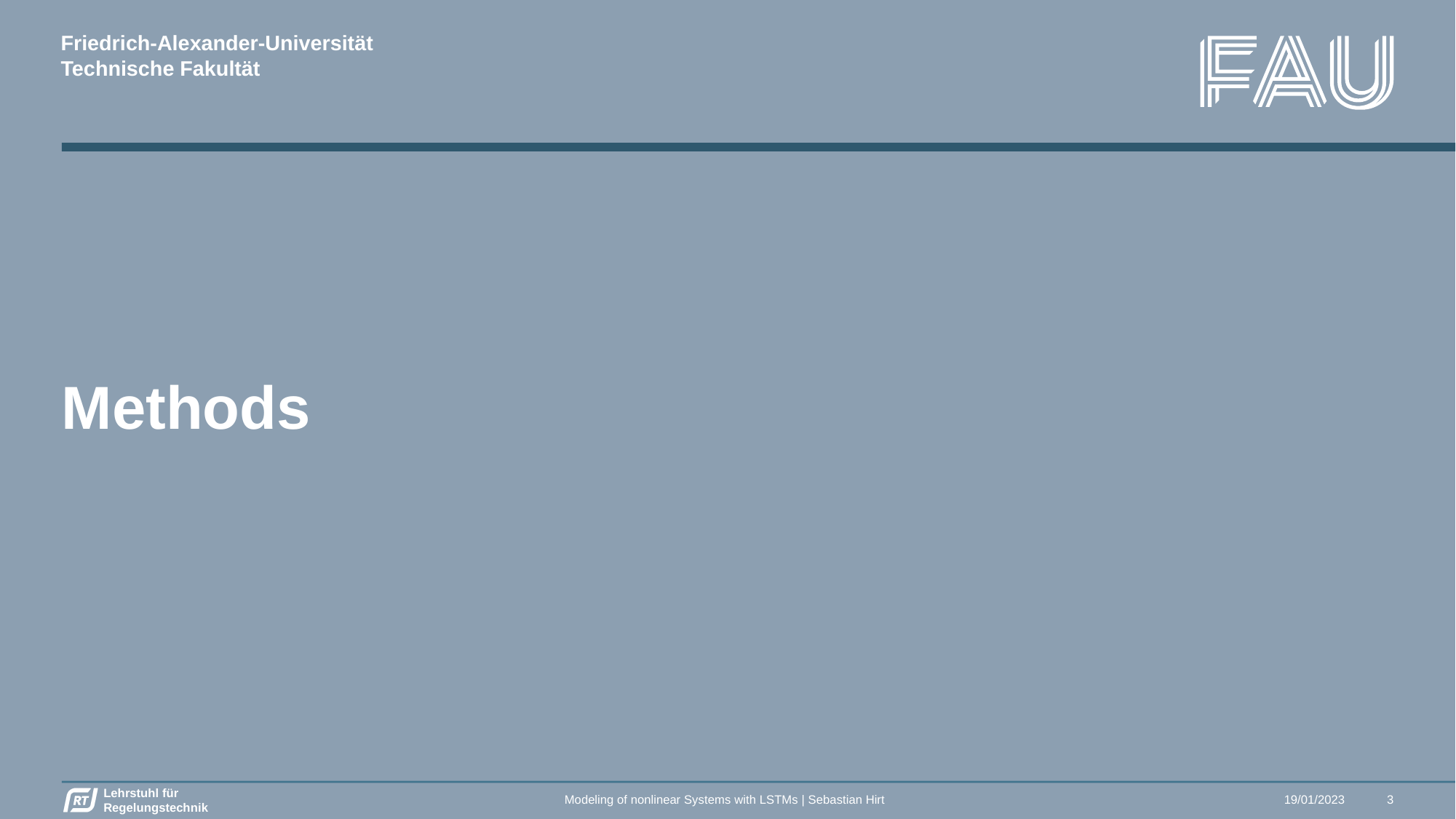

# Methods
Modeling of nonlinear Systems with LSTMs | Sebastian Hirt
19/01/2023
3